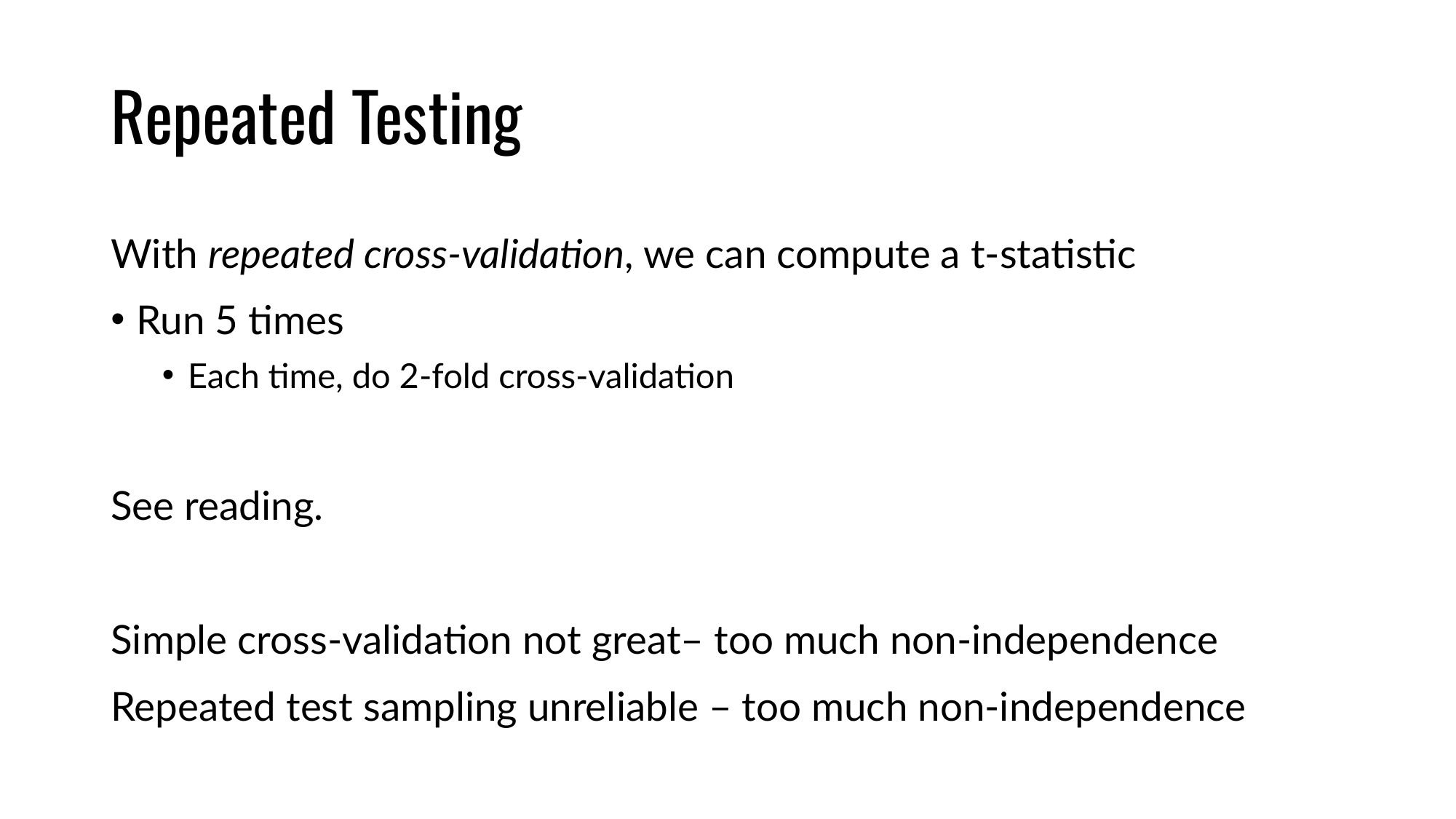

# Repeated Testing
With repeated cross-validation, we can compute a t-statistic
Run 5 times
Each time, do 2-fold cross-validation

See reading.

Simple cross-validation not great– too much non-independence
Repeated test sampling unreliable – too much non-independence